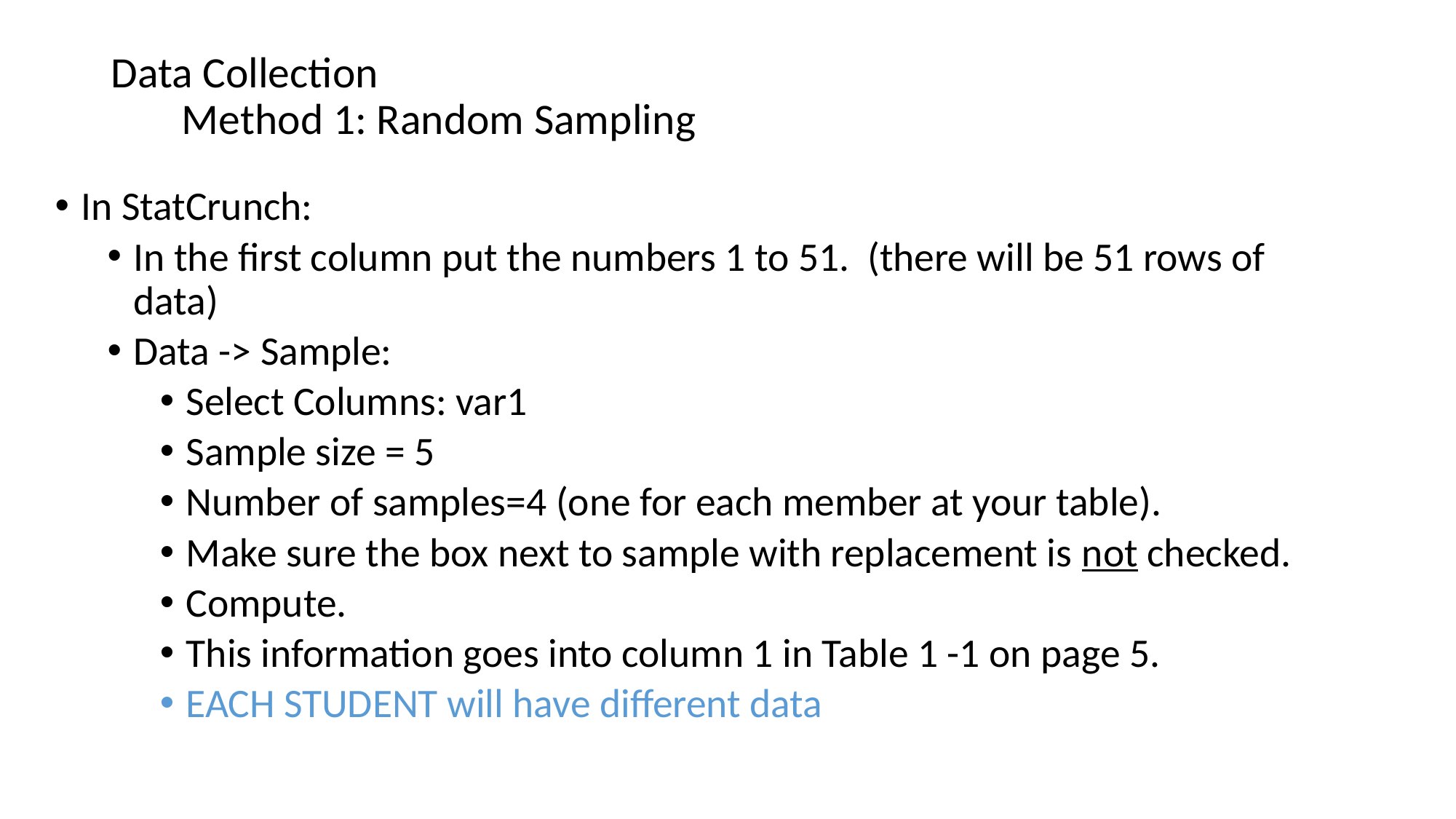

# Data Collection Method 1: Random Sampling
In StatCrunch:
In the first column put the numbers 1 to 51.  (there will be 51 rows of data)
Data -> Sample:
Select Columns: var1
Sample size = 5
Number of samples=4 (one for each member at your table).
Make sure the box next to sample with replacement is not checked.
Compute.
This information goes into column 1 in Table 1 -1 on page 5.
EACH STUDENT will have different data